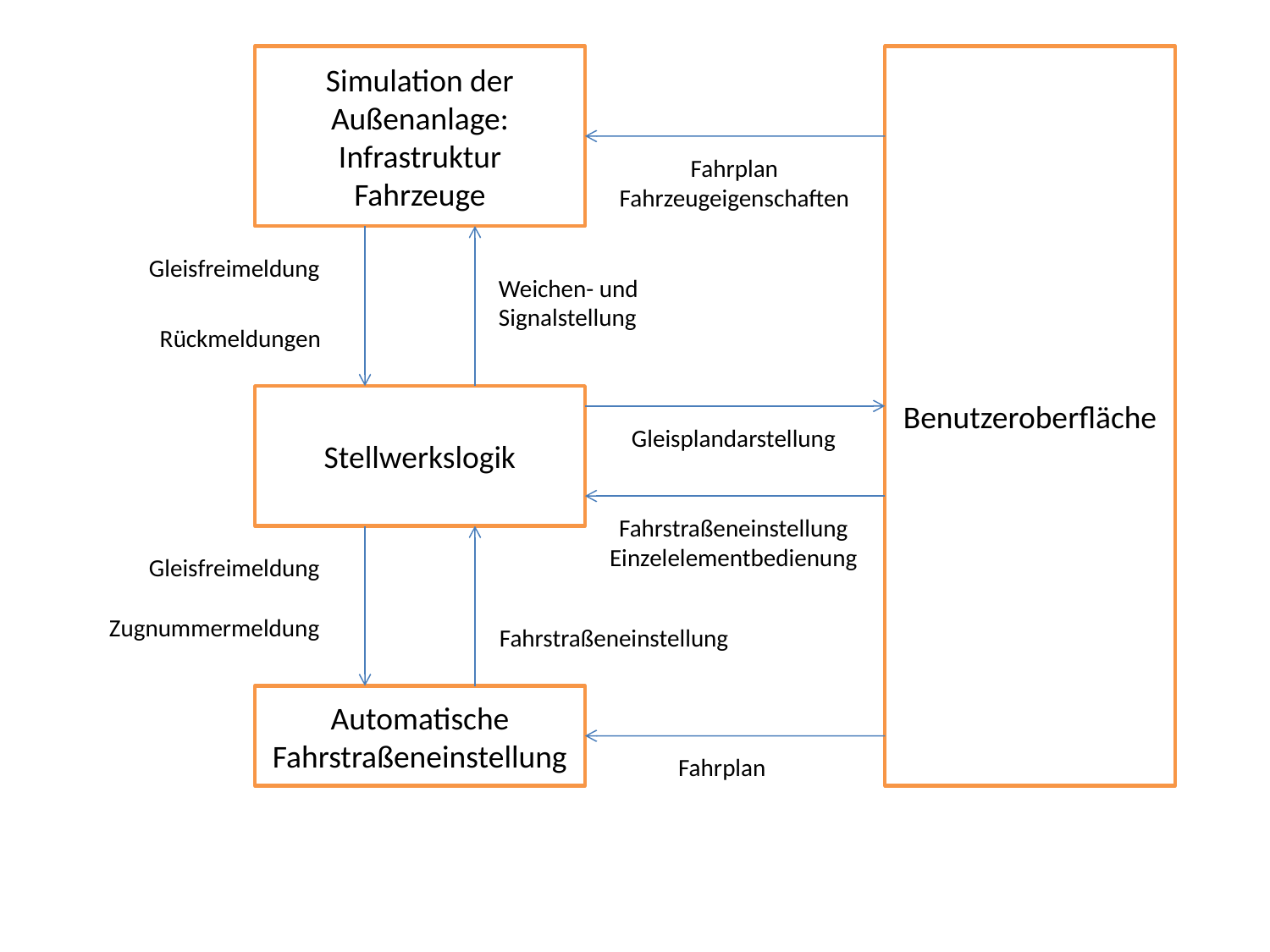

Simulation der Außenanlage:
Infrastruktur
Fahrzeuge
Benutzeroberfläche
Fahrplan
Fahrzeugeigenschaften
Gleisfreimeldung
Weichen- und
Signalstellung
Rückmeldungen
Stellwerkslogik
Gleisplandarstellung
Fahrstraßeneinstellung
Einzelelementbedienung
Gleisfreimeldung
Zugnummermeldung
Fahrstraßeneinstellung
Automatische
Fahrstraßeneinstellung
Fahrplan